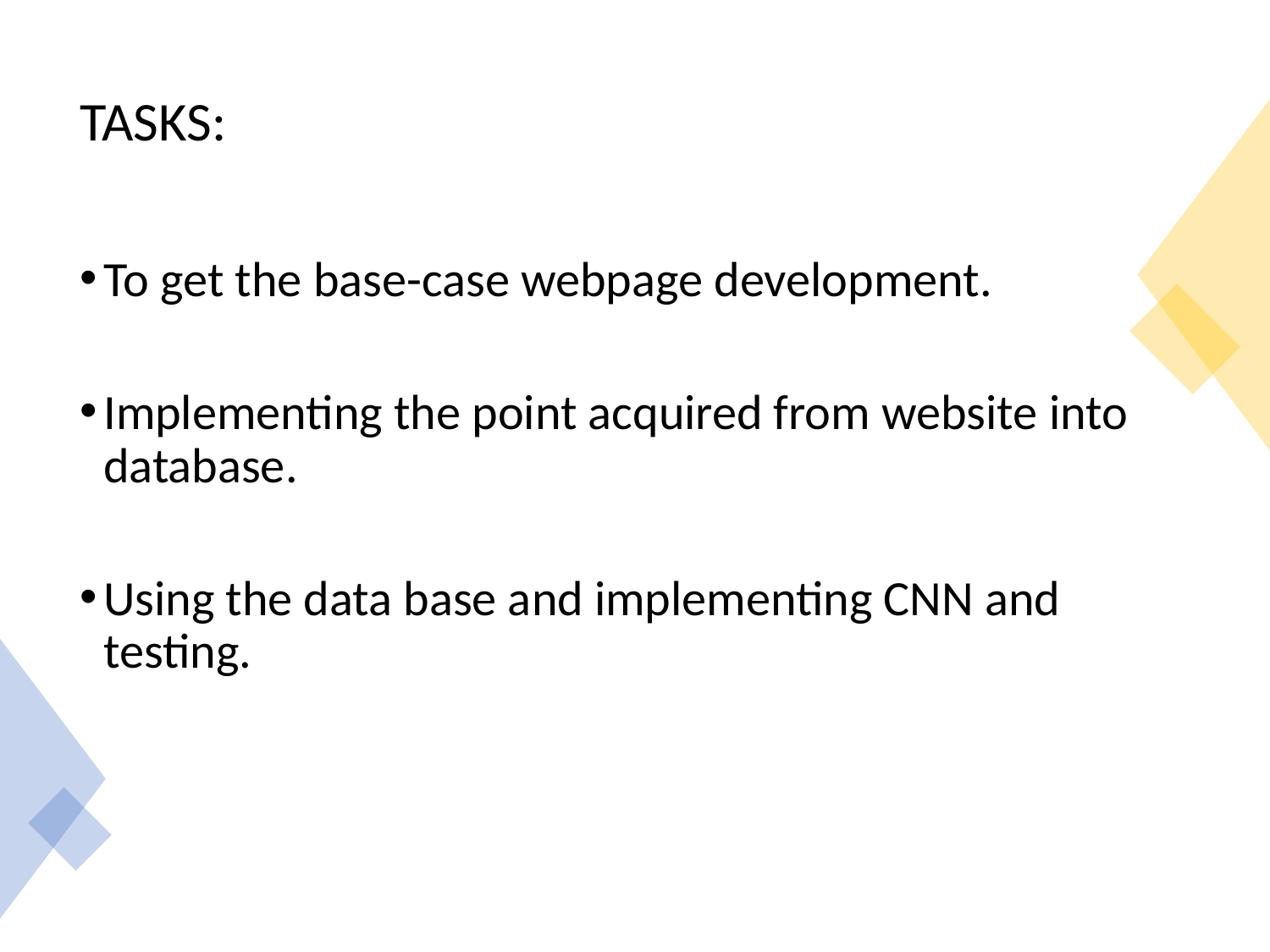

# TASKS:

To get the base-case webpage development.

Implementing the point acquired from website into database.

Using the data base and implementing CNN and testing.